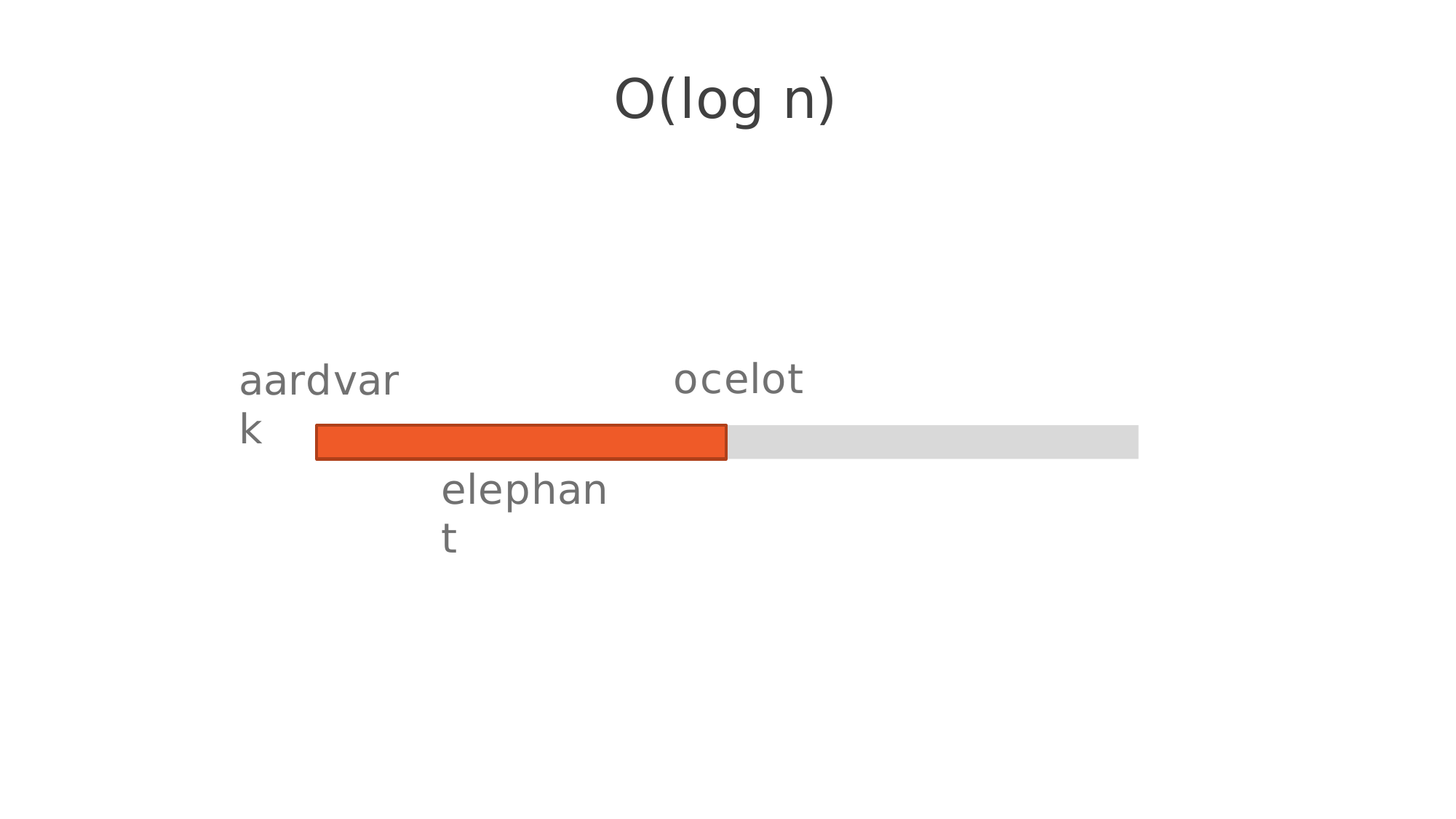

# O(log n)
ocelot
aardvark

elephant
27